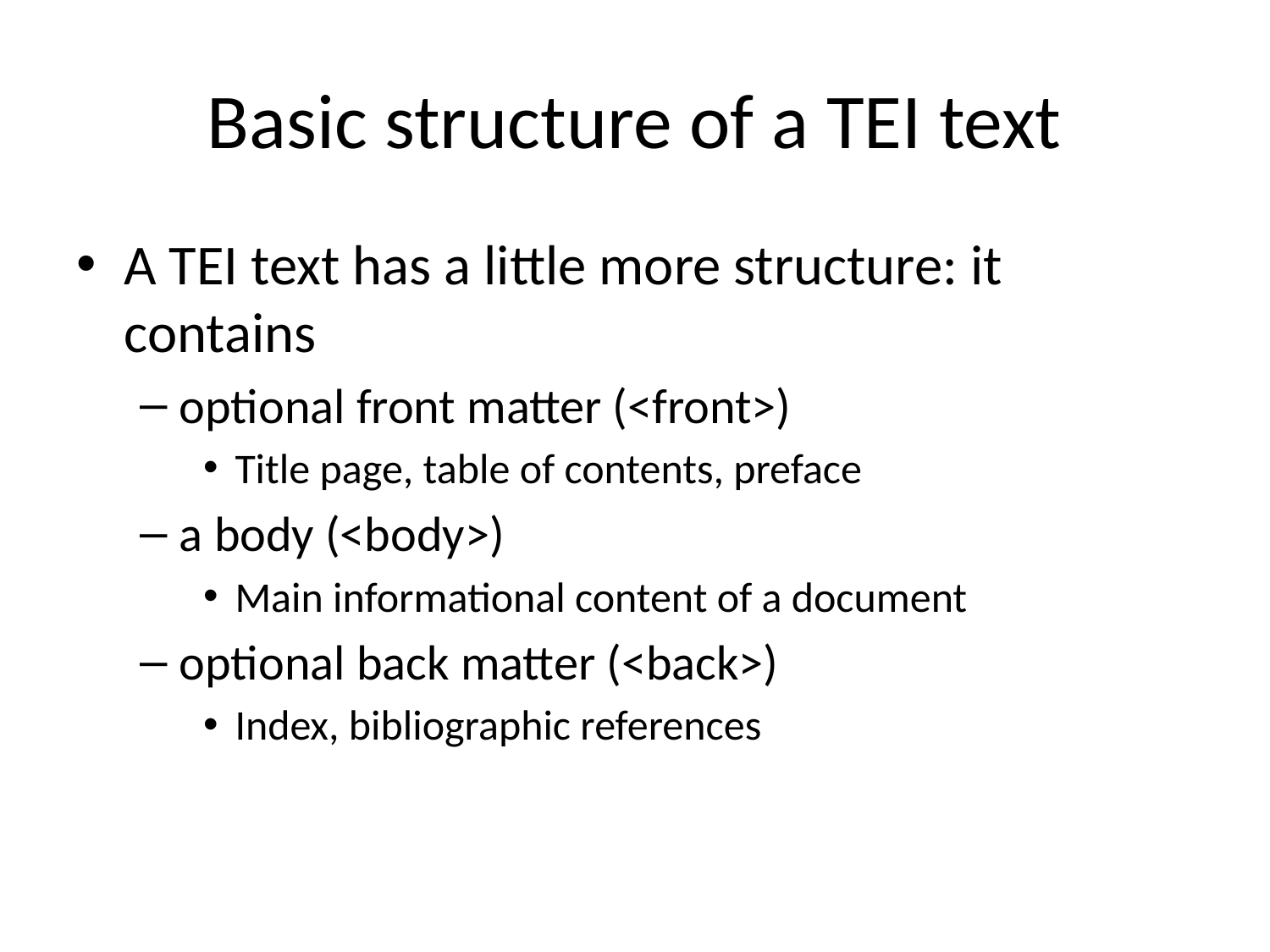

# Basic structure of a TEI text
A TEI text has a little more structure: it contains
optional front matter (<front>)
Title page, table of contents, preface
a body (<body>)
Main informational content of a document
optional back matter (<back>)
Index, bibliographic references